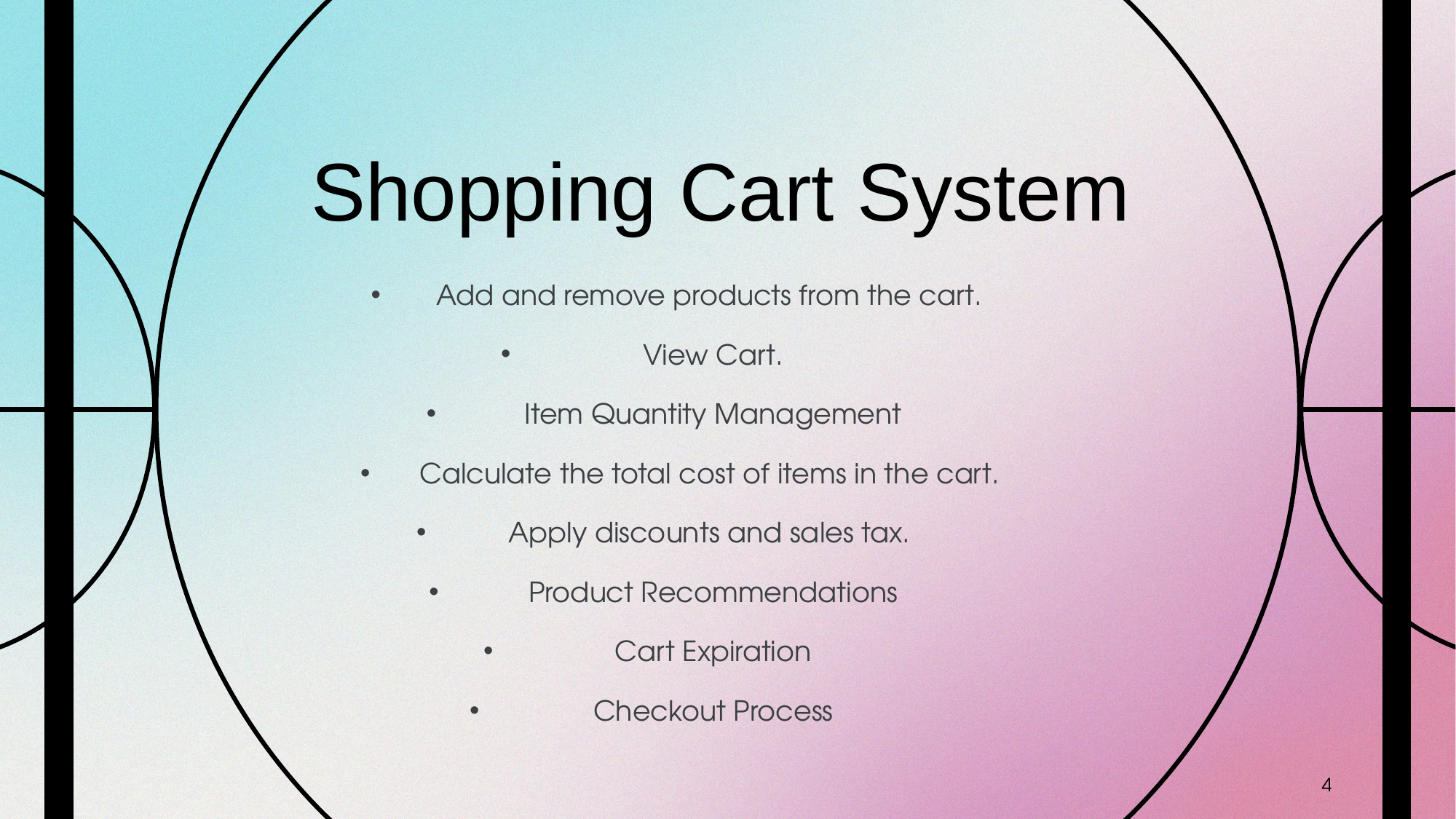

# Shopping Cart System
Add and remove products from the cart.
View Cart.
Item Quantity Management
Calculate the total cost of items in the cart.
Apply discounts and sales tax.
Product Recommendations
Cart Expiration
Checkout Process

4